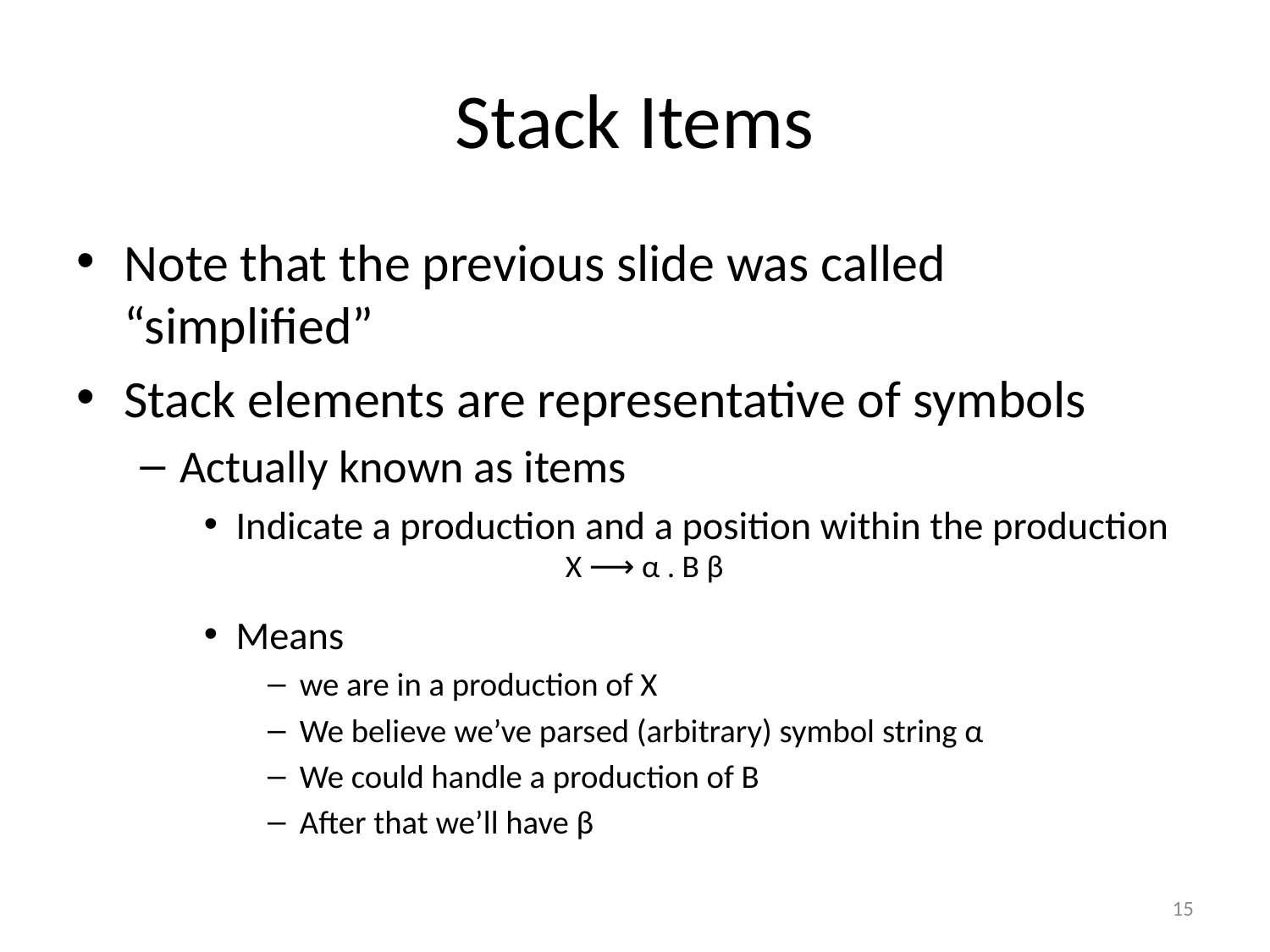

# Stack Items
Note that the previous slide was called “simplified”
Stack elements are representative of symbols
Actually known as items
Indicate a production and a position within the production

Means
we are in a production of X
We believe we’ve parsed (arbitrary) symbol string α
We could handle a production of B
After that we’ll have β

X ⟶ α . B β
15